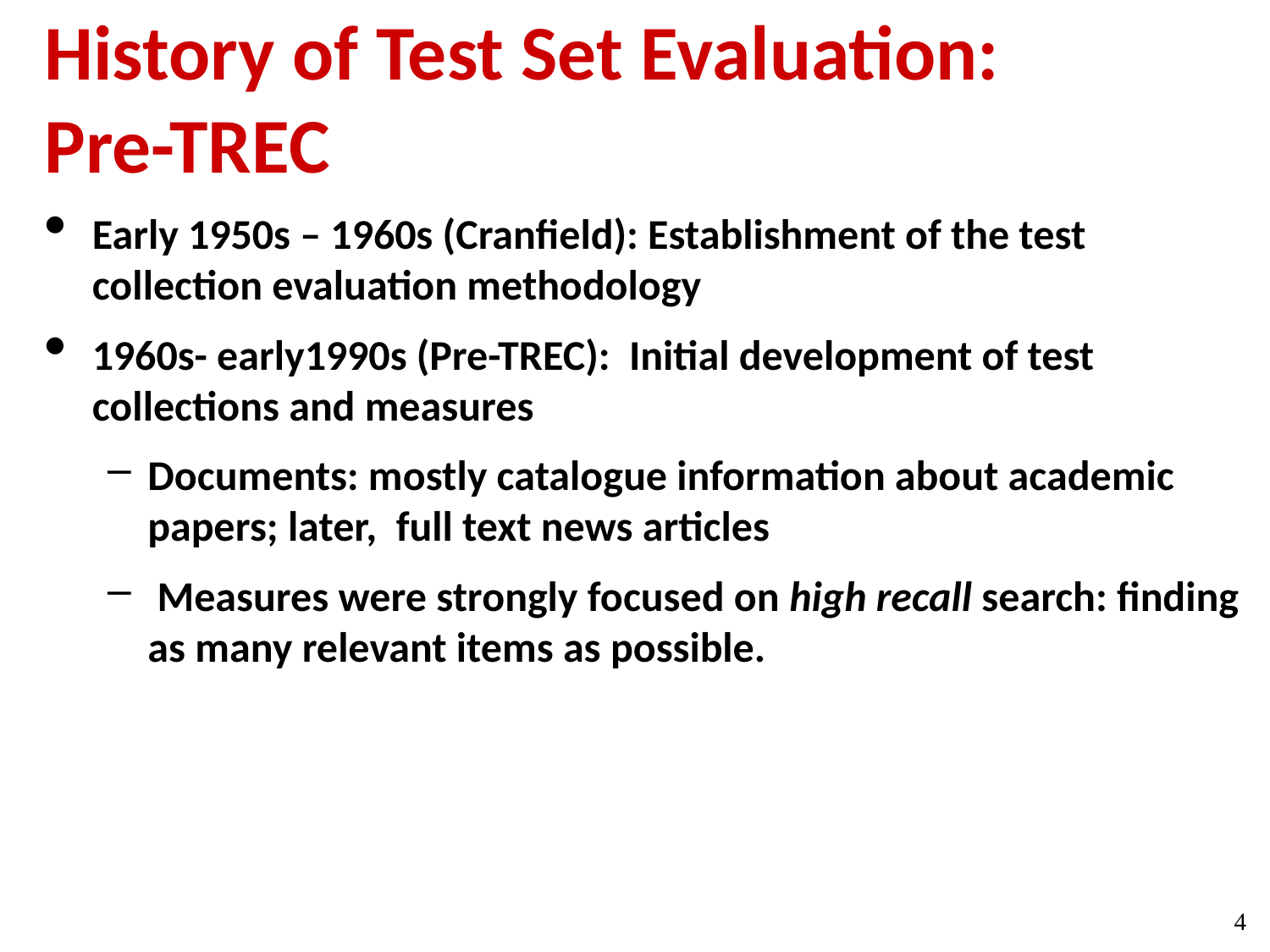

# History of Test Set Evaluation: Pre-TREC
Early 1950s – 1960s (Cranfield): Establishment of the test collection evaluation methodology
1960s- early1990s (Pre-TREC):  Initial development of test collections and measures
Documents: mostly catalogue information about academic papers; later,  full text news articles
 Measures were strongly focused on high recall search: finding as many relevant items as possible.

4